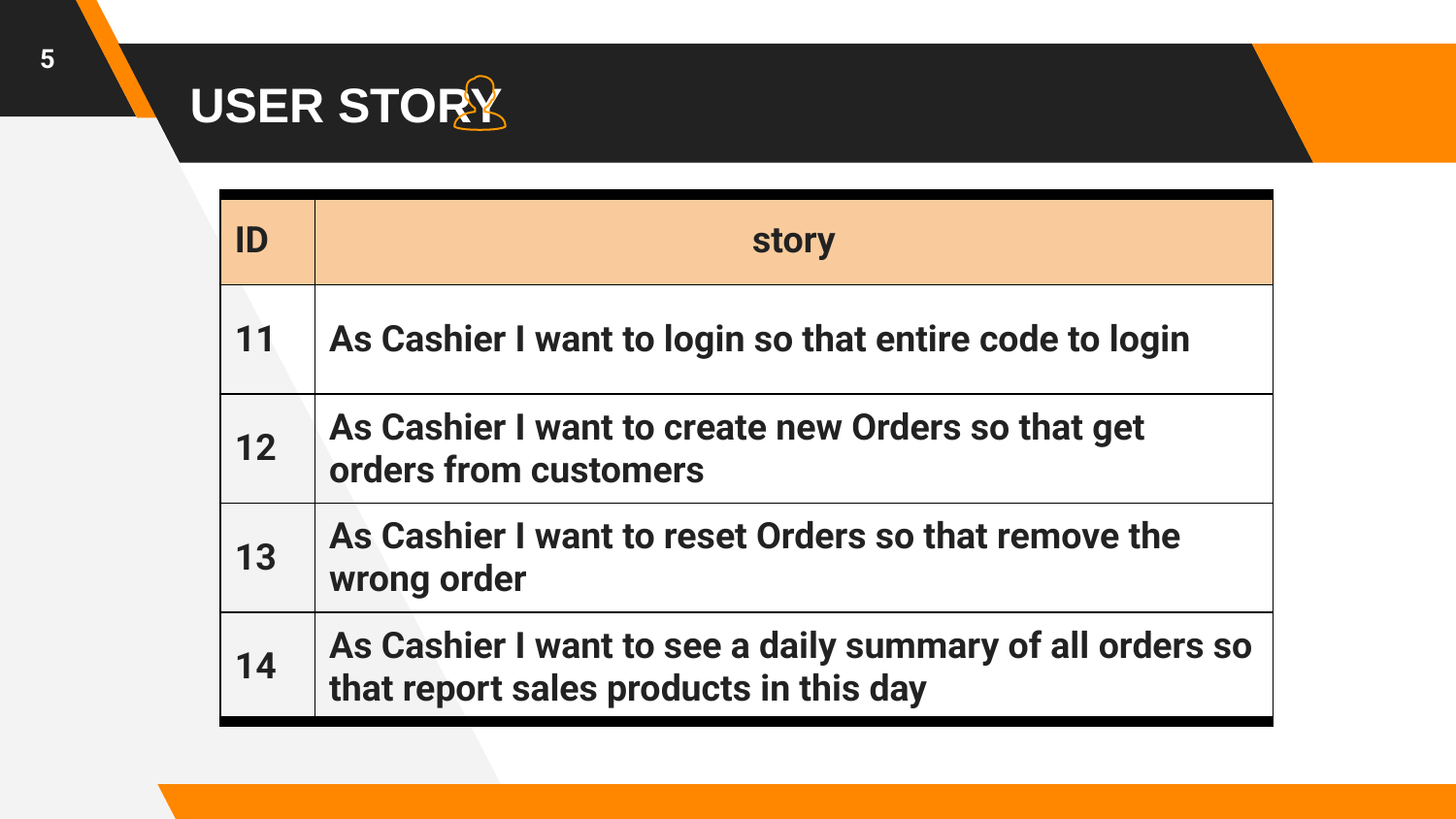

5
# USER STORY

| ID | story |
| --- | --- |
| 11 | As Cashier I want to login so that entire code to login |
| 12 | As Cashier I want to create new Orders so that get orders from customers |
| 13 | As Cashier I want to reset Orders so that remove the wrong order |
| 14 | As Cashier I want to see a daily summary of all orders so that report sales products in this day |